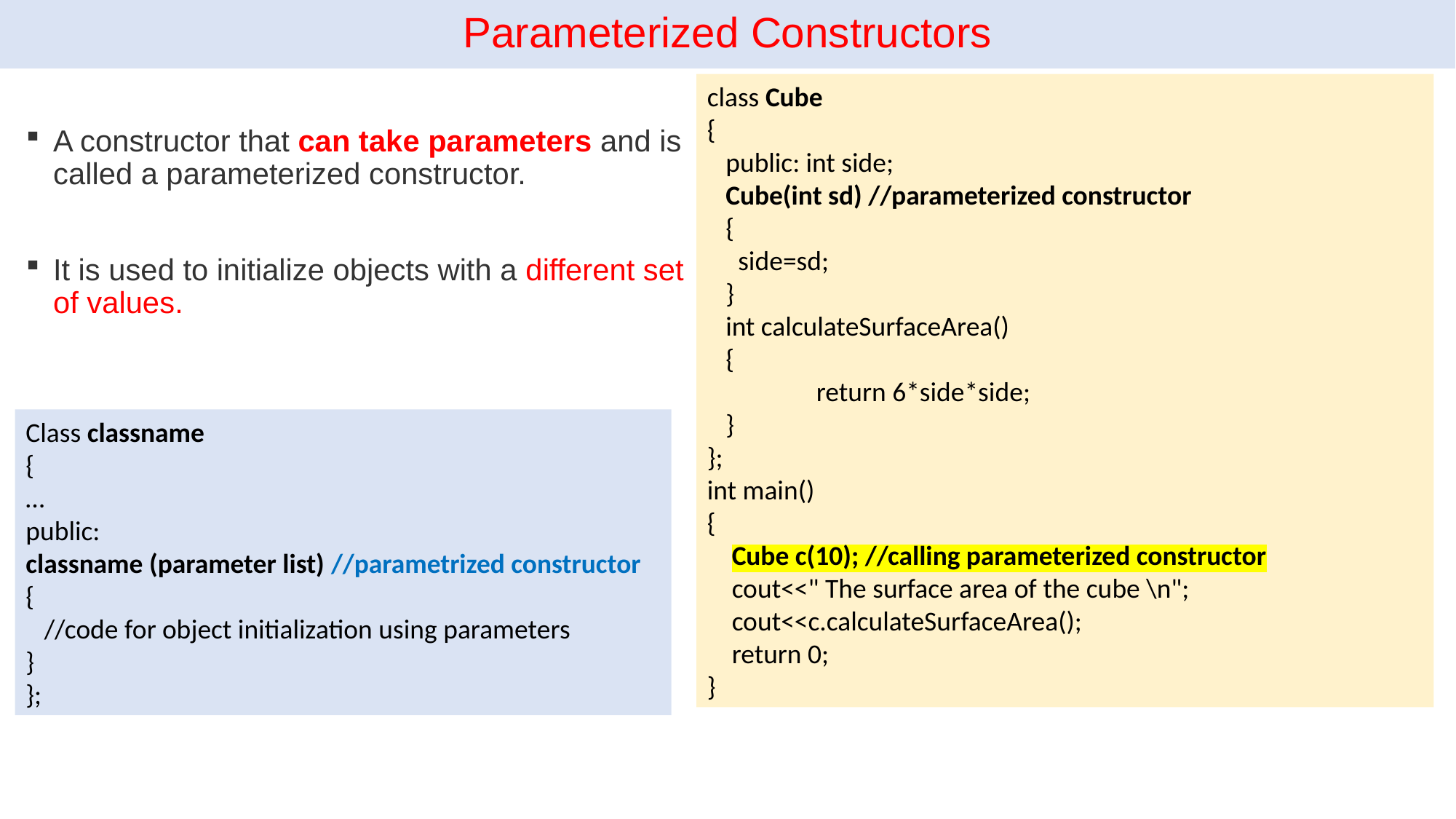

# Parameterized Constructors

A constructor that can take parameters and is called a parameterized constructor.

It is used to initialize objects with a different set of values.
class Cube
{
   public: int side;
   Cube(int sd) //parameterized constructor
   {
     side=sd;
   }
   int calculateSurfaceArea()
   {
   	return 6*side*side;
   }
};
int main()
{
    Cube c(10); //calling parameterized constructor
    cout<<" The surface area of the cube \n";
    cout<<c.calculateSurfaceArea();
    return 0;
}
Class classname
{
…
public:
classname (parameter list) //parametrized constructor
{
   //code for object initialization using parameters
}
};